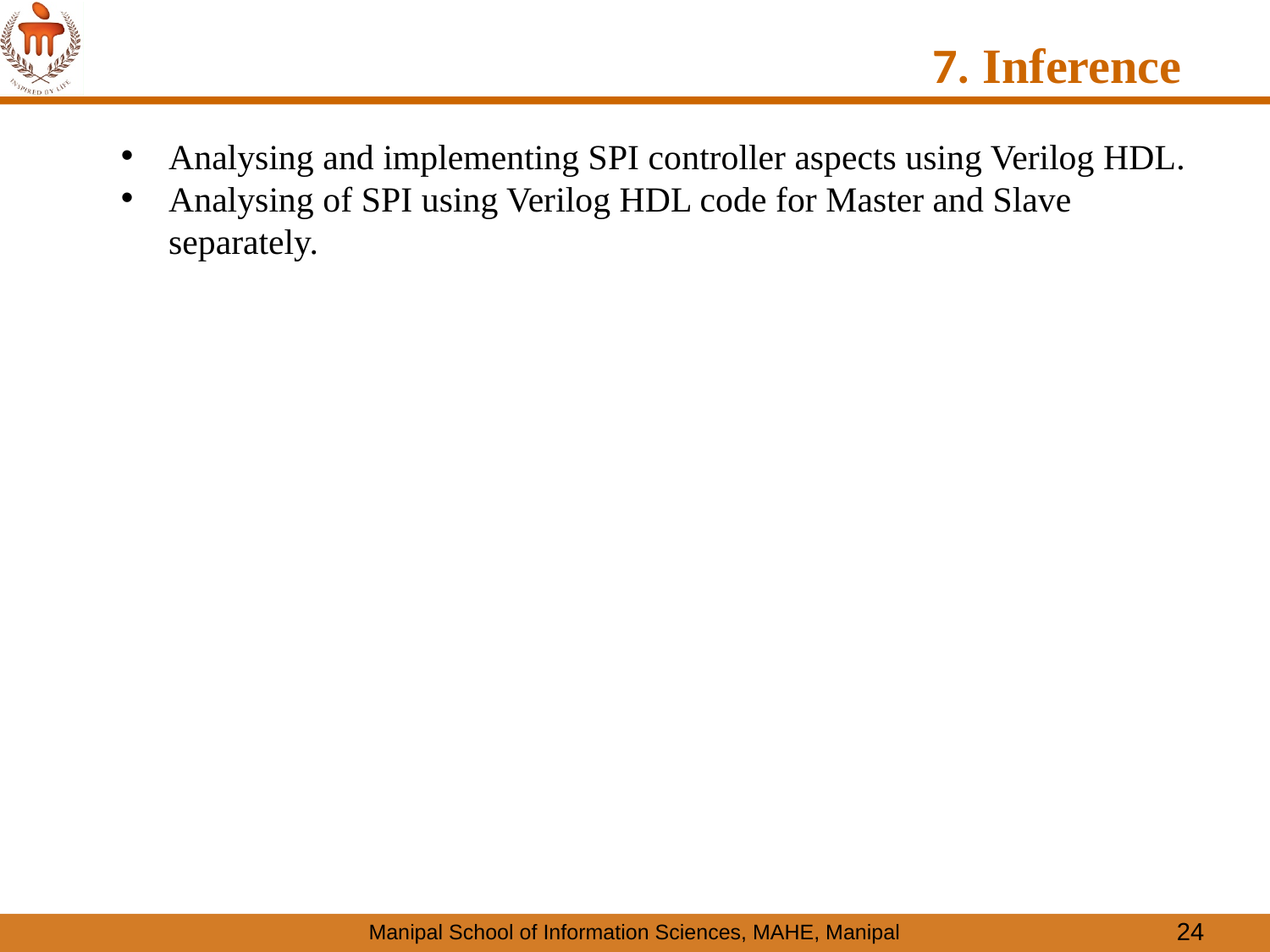

# 7. Inference
Analysing and implementing SPI controller aspects using Verilog HDL.
Analysing of SPI using Verilog HDL code for Master and Slave separately.
24